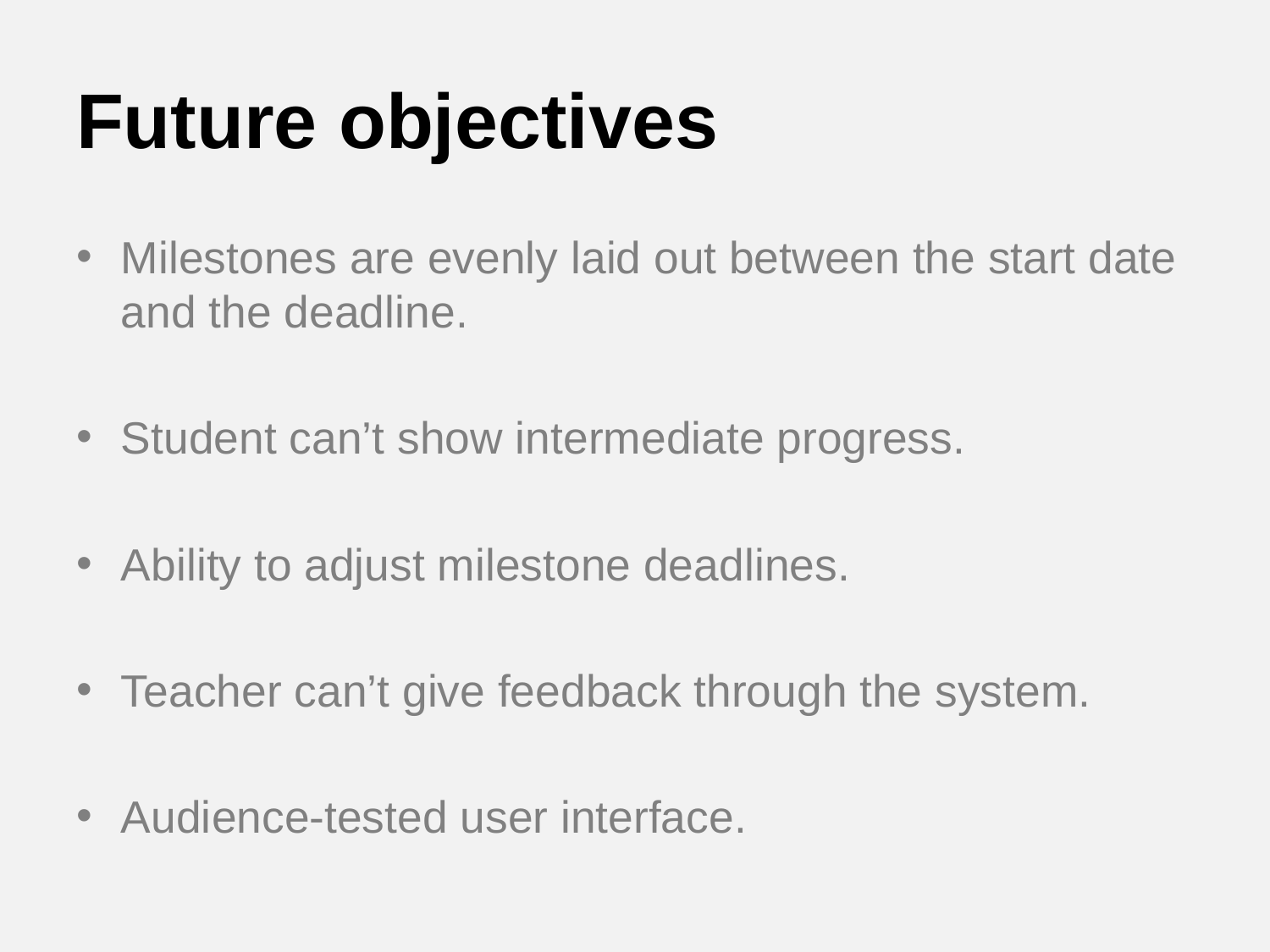

# Future objectives
Milestones are evenly laid out between the start date and the deadline.

Student can’t show intermediate progress.

Ability to adjust milestone deadlines.

Teacher can’t give feedback through the system.

Audience-tested user interface.